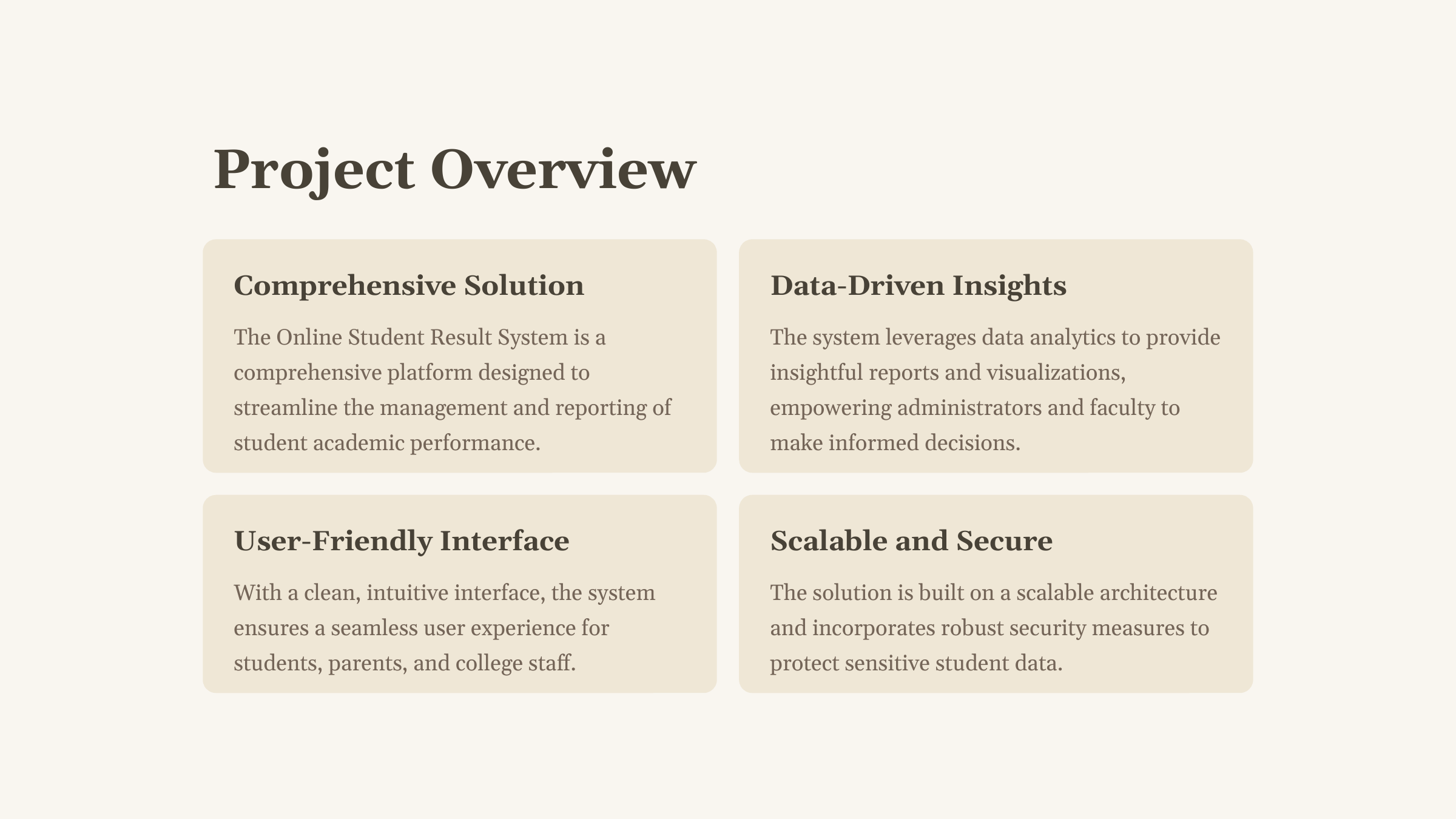

Project Overview

Comprehensive Solution
Data-Driven Insights
The Online Student Result System is a comprehensive platform designed to streamline the management and reporting of student academic performance.
The system leverages data analytics to provide insightful reports and visualizations, empowering administrators and faculty to make informed decisions.

User-Friendly Interface
Scalable and Secure
With a clean, intuitive interface, the system ensures a seamless user experience for students, parents, and college staff.
The solution is built on a scalable architecture and incorporates robust security measures to protect sensitive student data.